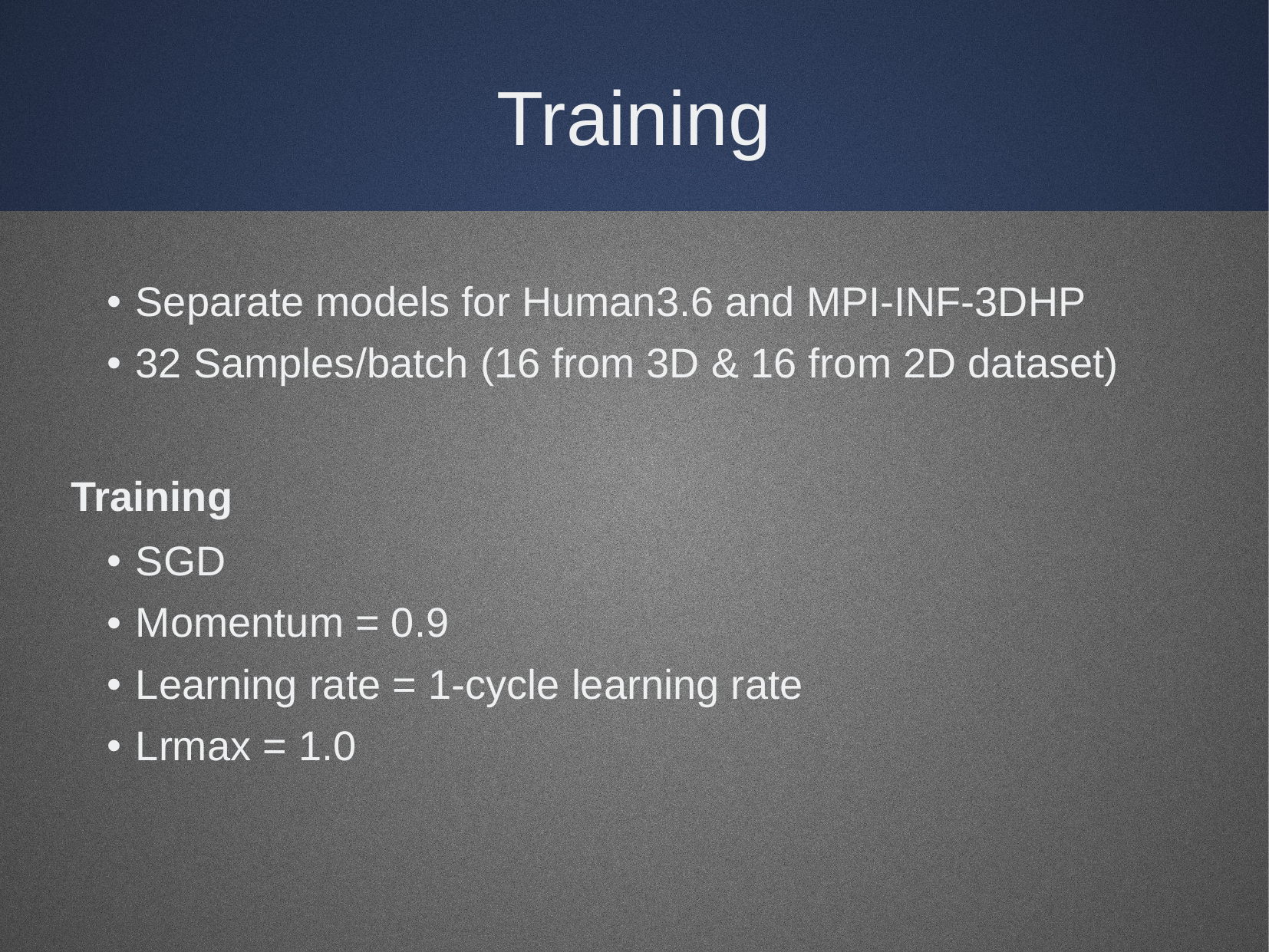

Training
Separate models for Human3.6 and MPI-INF-3DHP
32 Samples/batch (16 from 3D & 16 from 2D dataset)

Training
SGD
Momentum = 0.9
Learning rate = 1-cycle learning rate
Lrmax = 1.0